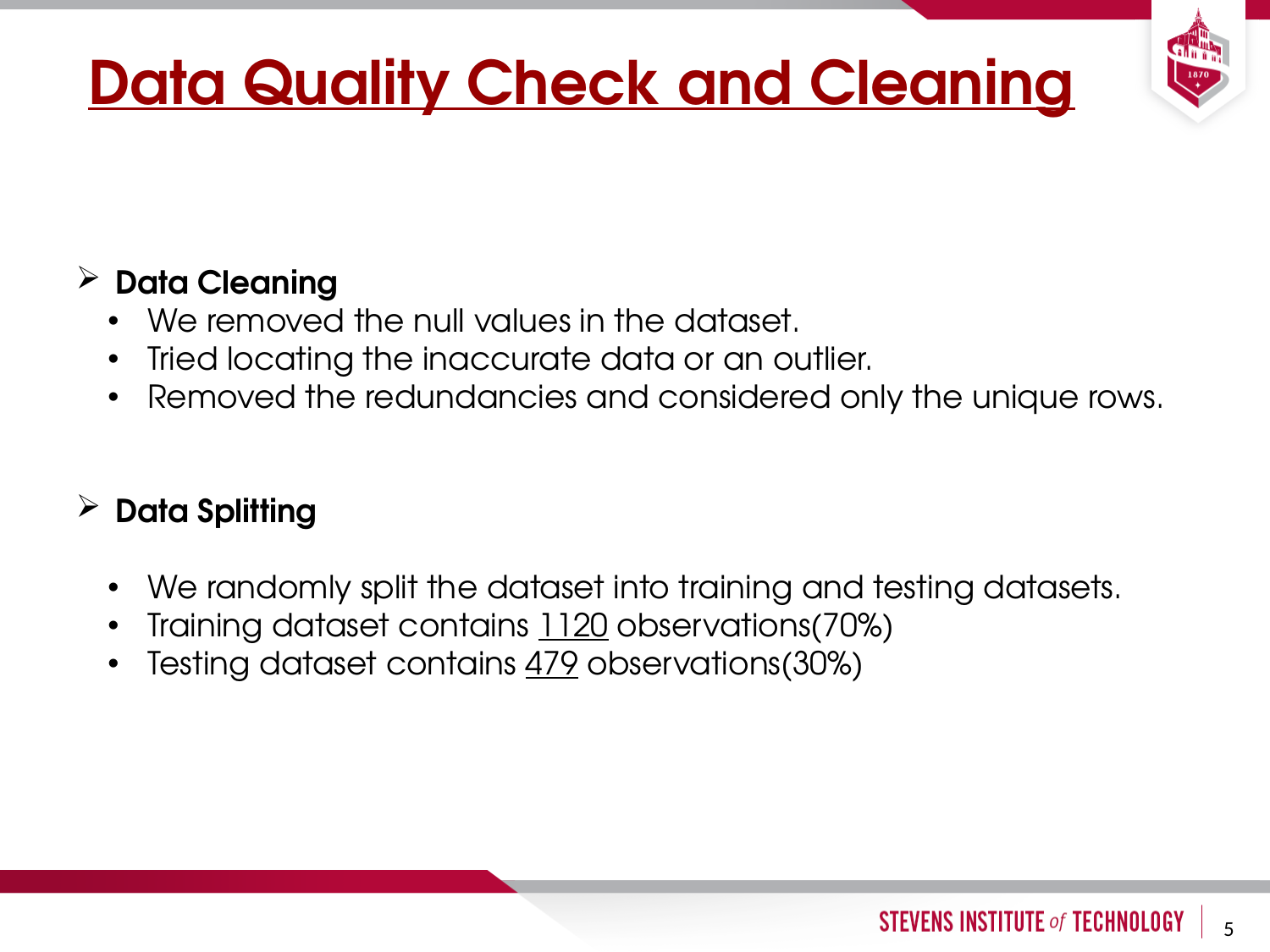

# Data Quality Check and Cleaning

Data Cleaning
We removed the null values in the dataset.
Tried locating the inaccurate data or an outlier.
Removed the redundancies and considered only the unique rows.

Data Splitting

We randomly split the dataset into training and testing datasets.
Training dataset contains 1120 observations(70%)
Testing dataset contains 479 observations(30%)

5